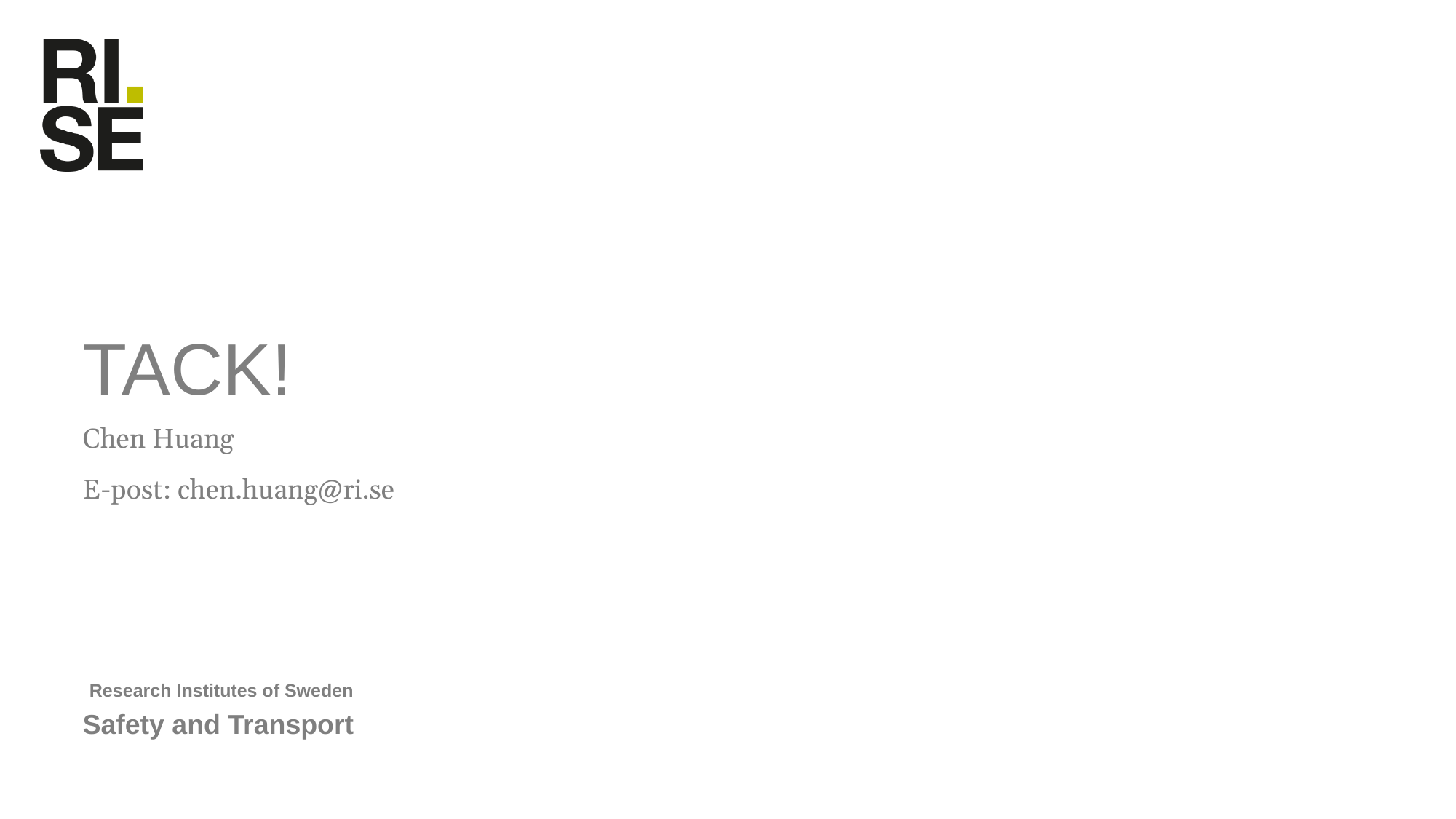

# Tack!
Chen Huang
E-post: chen.huang@ri.se
Safety and Transport